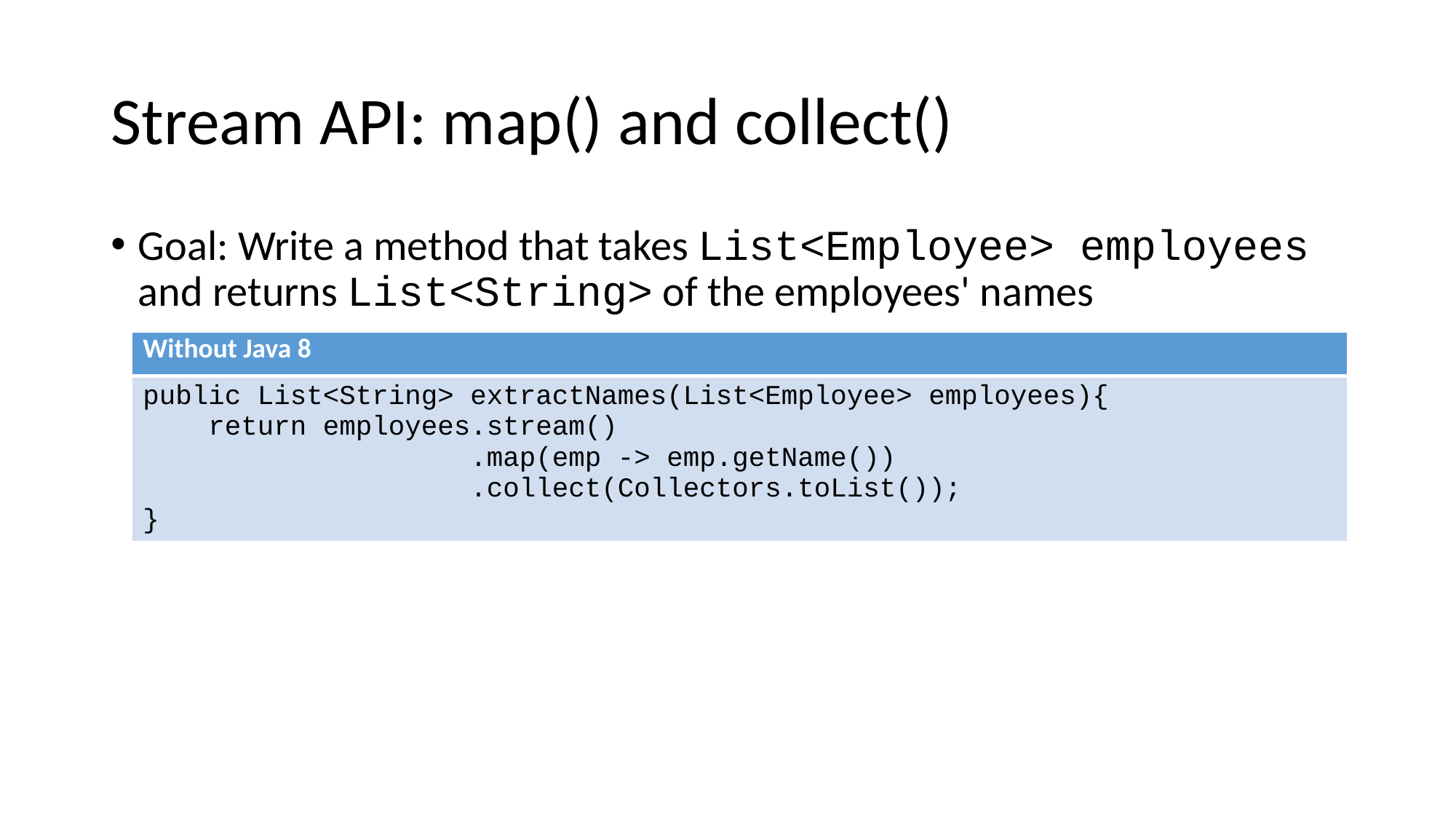

# Stream API: map() and collect()
Goal: Write a method that takes List<Employee> employees and returns List<String> of the employees' names
| Without Java 8 |
| --- |
| public List<String> extractNames(List<Employee> employees){ return employees.stream() .map(emp -> emp.getName()) .collect(Collectors.toList()); } |